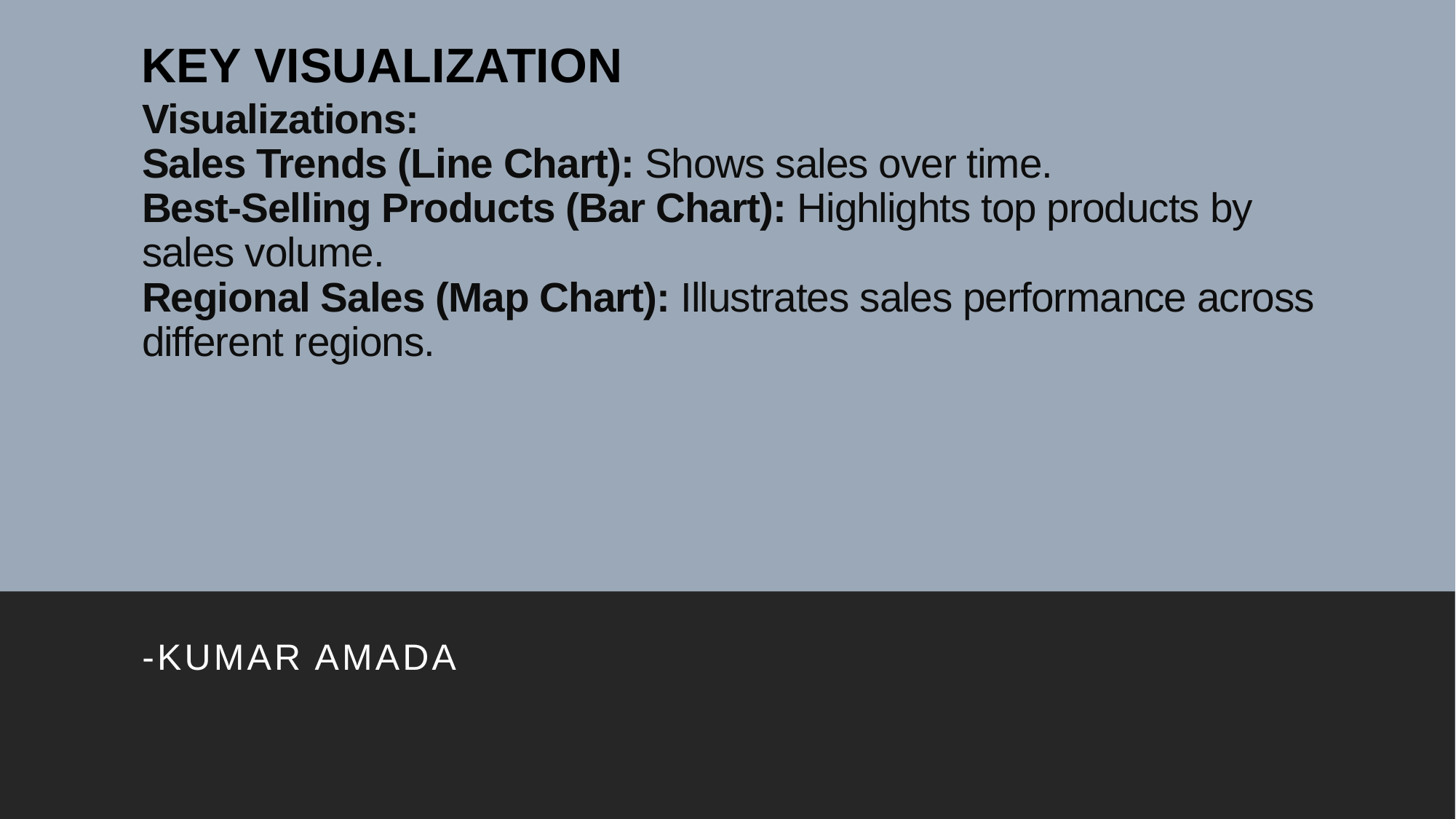

KEY VISUALIZATION
# Visualizations: Sales Trends (Line Chart): Shows sales over time. Best-Selling Products (Bar Chart): Highlights top products by sales volume. Regional Sales (Map Chart): Illustrates sales performance across different regions.

-Kumar amada